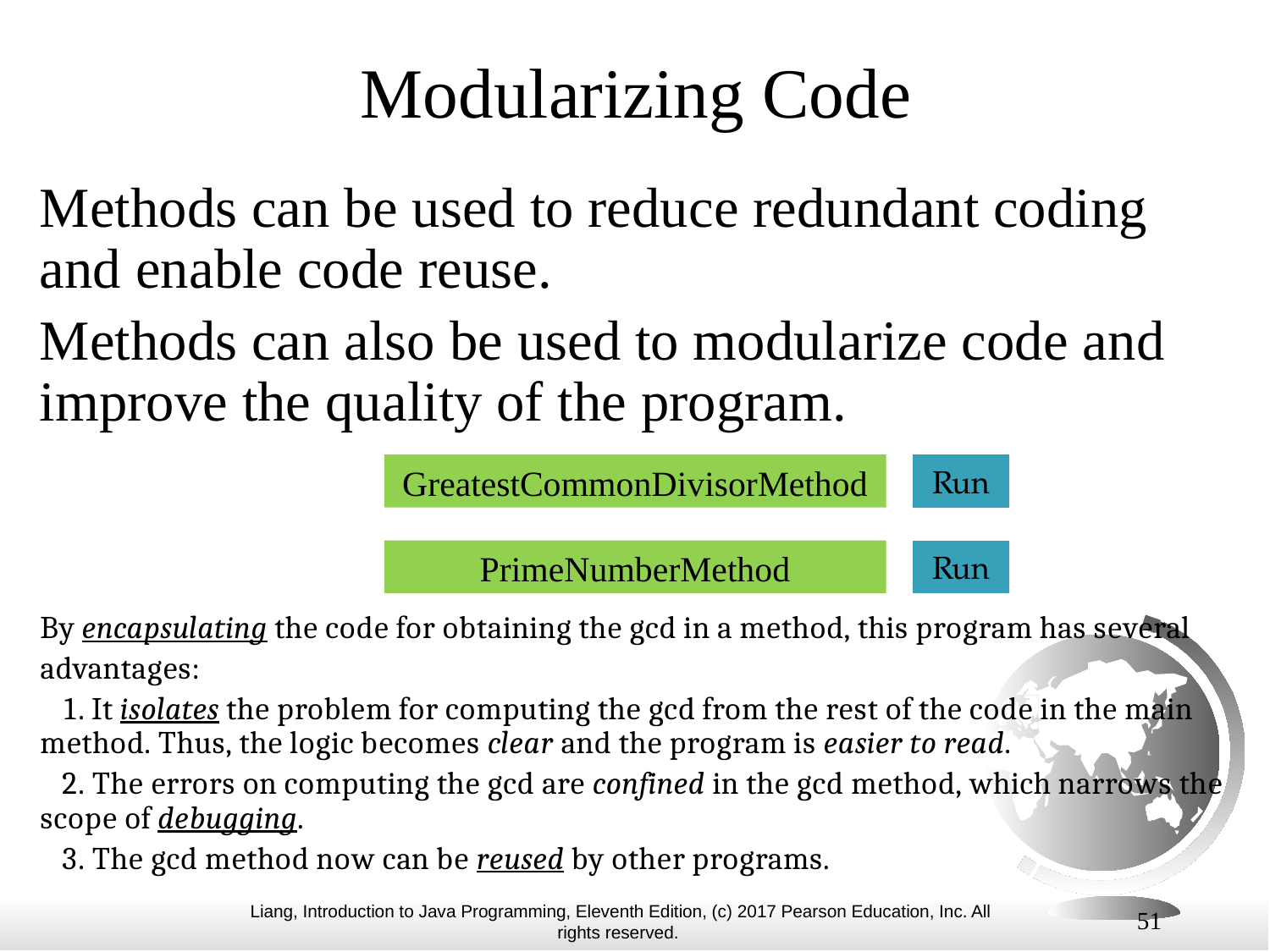

# Modularizing Code
Methods can be used to reduce redundant coding and enable code reuse.
Methods can also be used to modularize code and improve the quality of the program.

By encapsulating the code for obtaining the gcd in a method, this program has several
advantages:
   1. It isolates the problem for computing the gcd from the rest of the code in the main method. Thus, the logic becomes clear and the program is easier to read.
   2. The errors on computing the gcd are confined in the gcd method, which narrows the scope of debugging.
   3. The gcd method now can be reused by other programs.
GreatestCommonDivisorMethod
Run
PrimeNumberMethod
Run
51